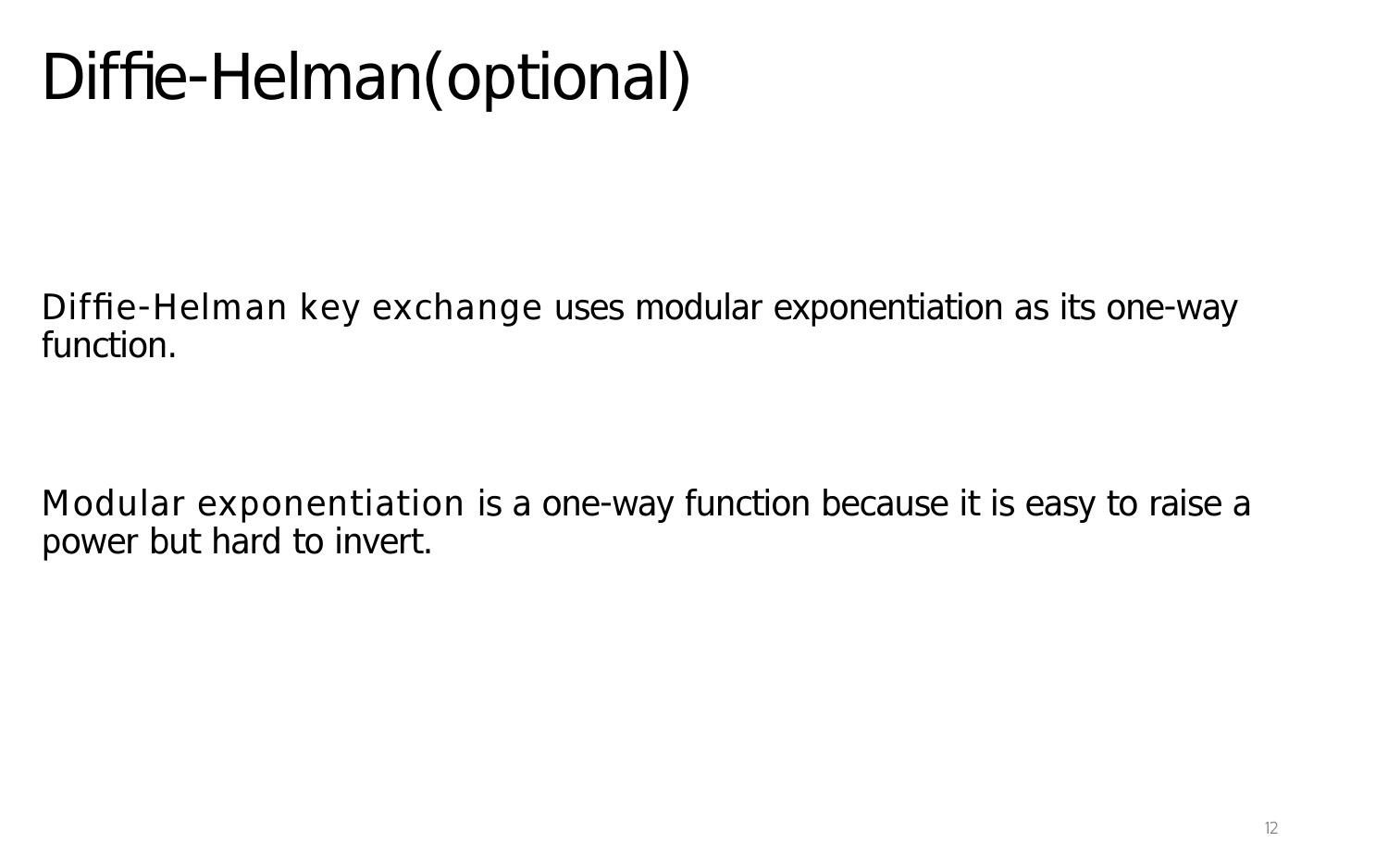

# Diffie-Helman(optional)

Diffie-Helman key exchange uses modular exponentiation as its one-way function.

Modular exponentiation is a one-way function because it is easy to raise a power but hard to invert.

12